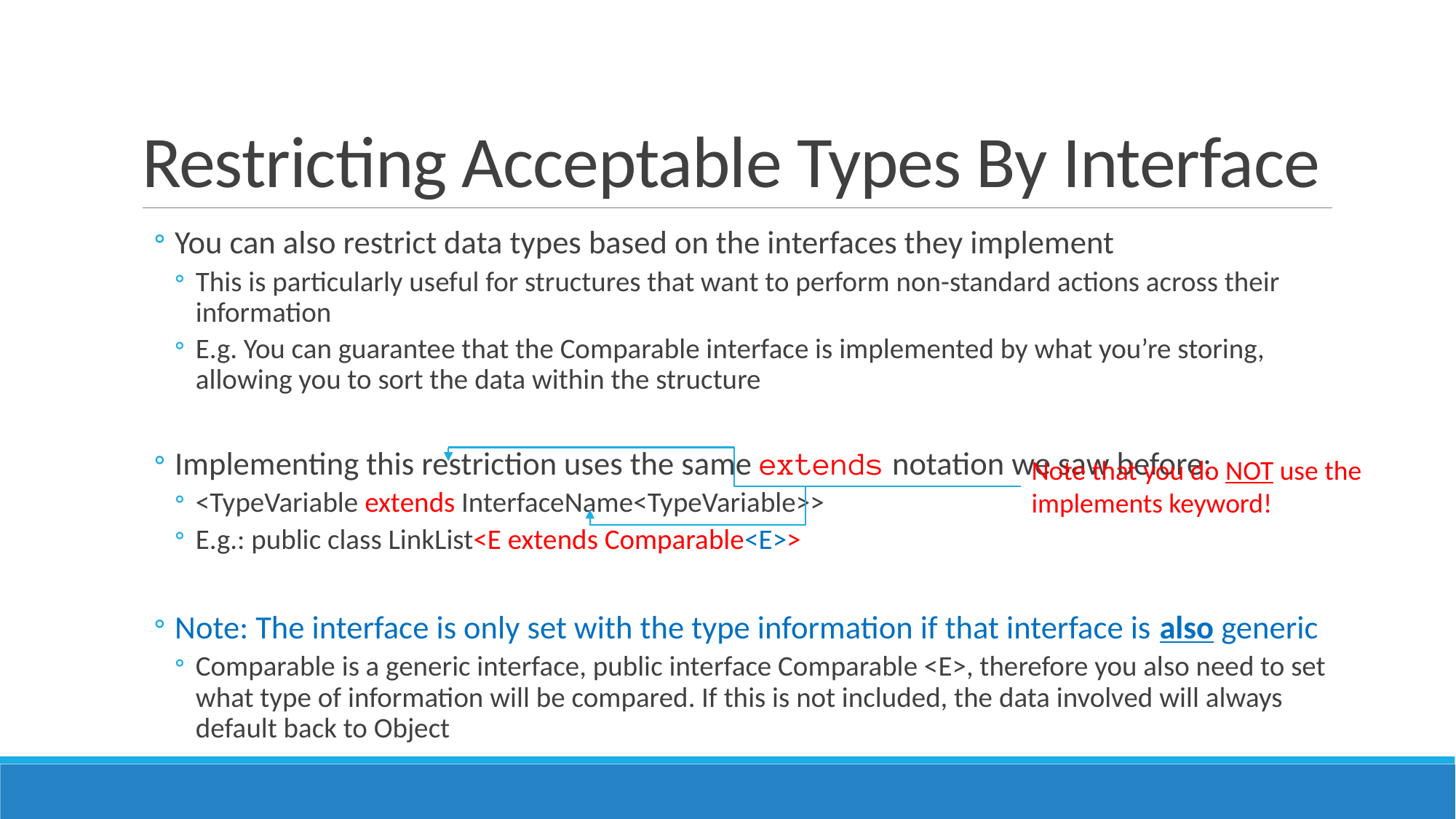

# Restricting Acceptable Types By Interface
You can also restrict data types based on the interfaces they implement
This is particularly useful for structures that want to perform non-standard actions across their information
E.g. You can guarantee that the Comparable interface is implemented by what you’re storing, allowing you to sort the data within the structure

Implementing this restriction uses the same extends notation we saw before:
<TypeVariable extends InterfaceName<TypeVariable>>
E.g.: public class LinkList<E extends Comparable<E>>

Note: The interface is only set with the type information if that interface is also generic
Comparable is a generic interface, public interface Comparable <E>, therefore you also need to set what type of information will be compared. If this is not included, the data involved will always default back to Object
Note that you do NOT use the implements keyword!